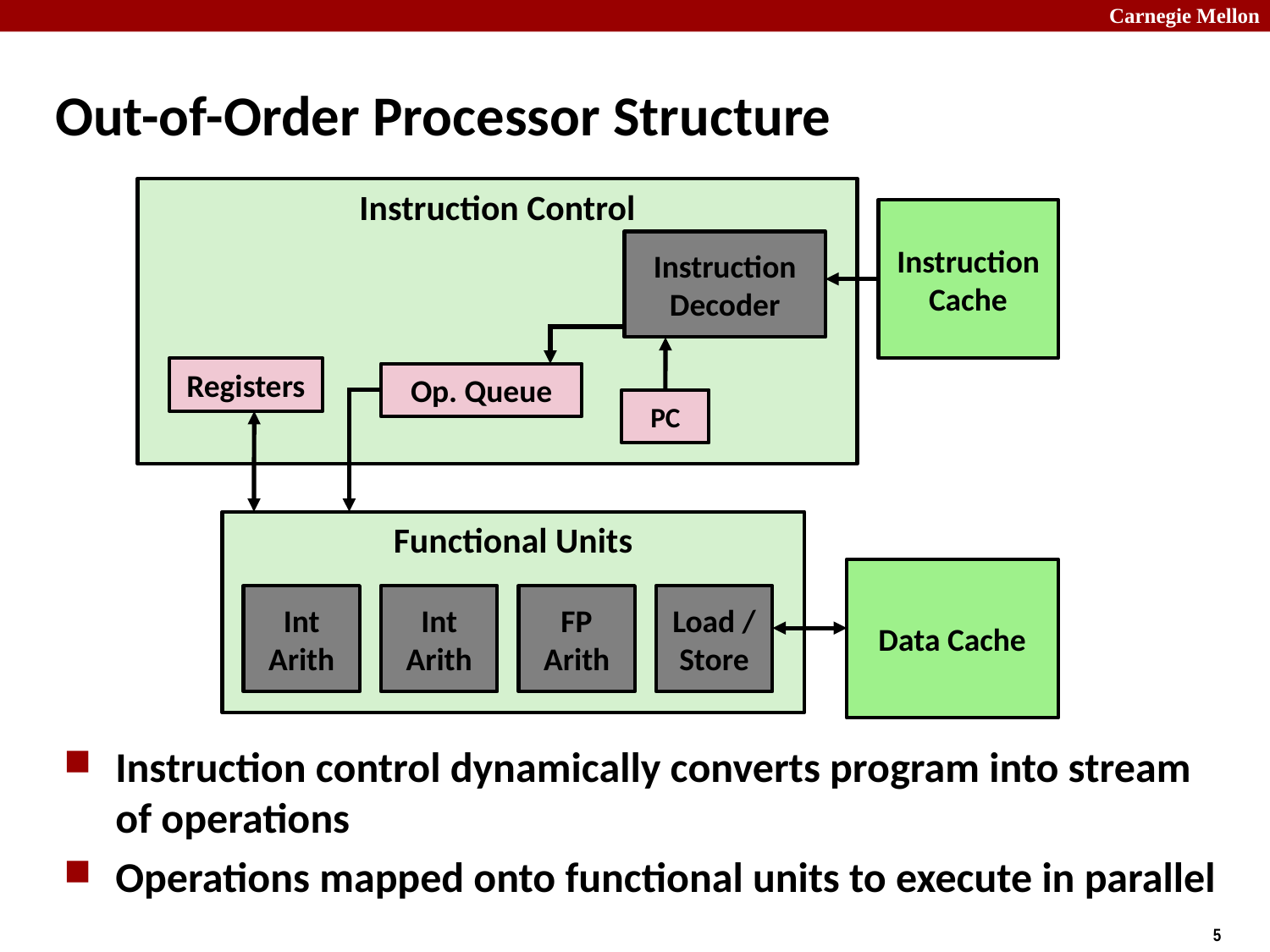

# Out-of-Order Processor Structure
Instruction Control
Instruction
Cache
Instruction Decoder
Registers
Op. Queue
PC
Functional Units
Int
Arith
Int
Arith
FP
Arith
Load /
Store
Data Cache
Instruction control dynamically converts program into stream of operations
Operations mapped onto functional units to execute in parallel